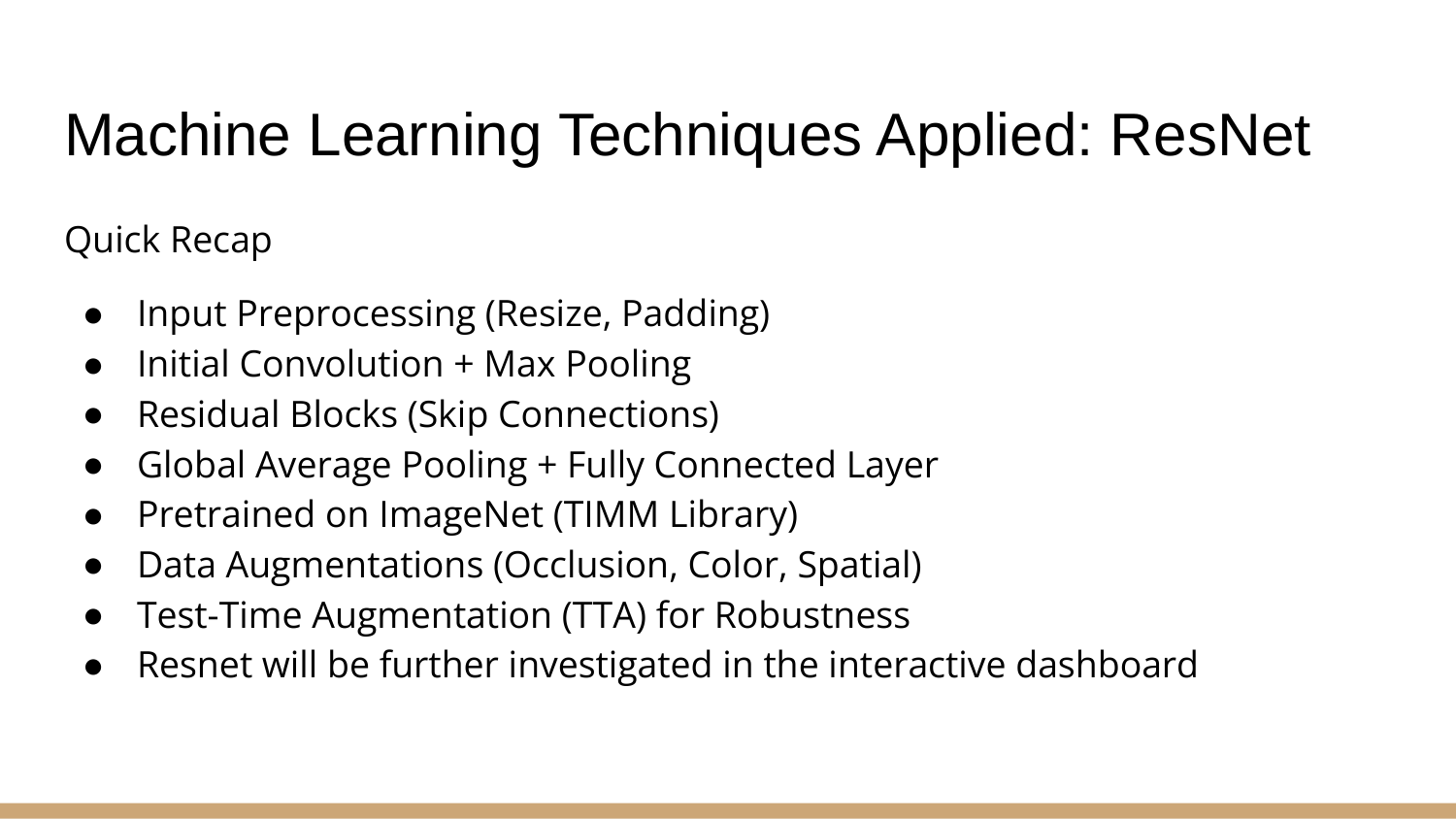

# Machine Learning Techniques Applied: ResNet
Quick Recap
Input Preprocessing (Resize, Padding)
Initial Convolution + Max Pooling
Residual Blocks (Skip Connections)
Global Average Pooling + Fully Connected Layer
Pretrained on ImageNet (TIMM Library)
Data Augmentations (Occlusion, Color, Spatial)
Test-Time Augmentation (TTA) for Robustness
Resnet will be further investigated in the interactive dashboard